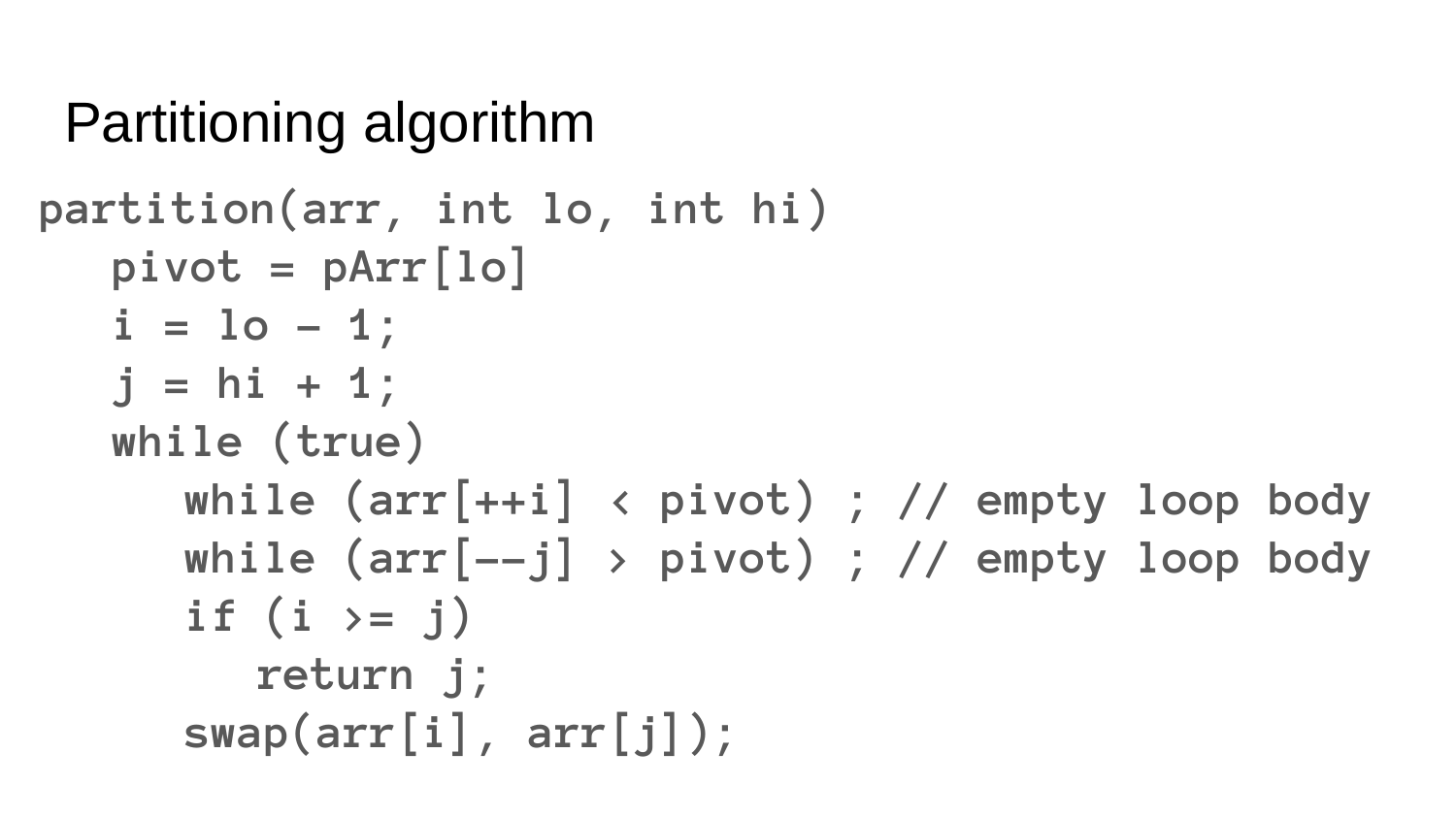

# Partitioning algorithm
partition(arr, int lo, int hi)
pivot = pArr[lo]
i = lo - 1;
j = hi + 1;
while (true)
while (arr[++i] < pivot) ; // empty loop body
while (arr[--j] > pivot) ; // empty loop body
if (i >= j)
return j;
swap(arr[i], arr[j]);